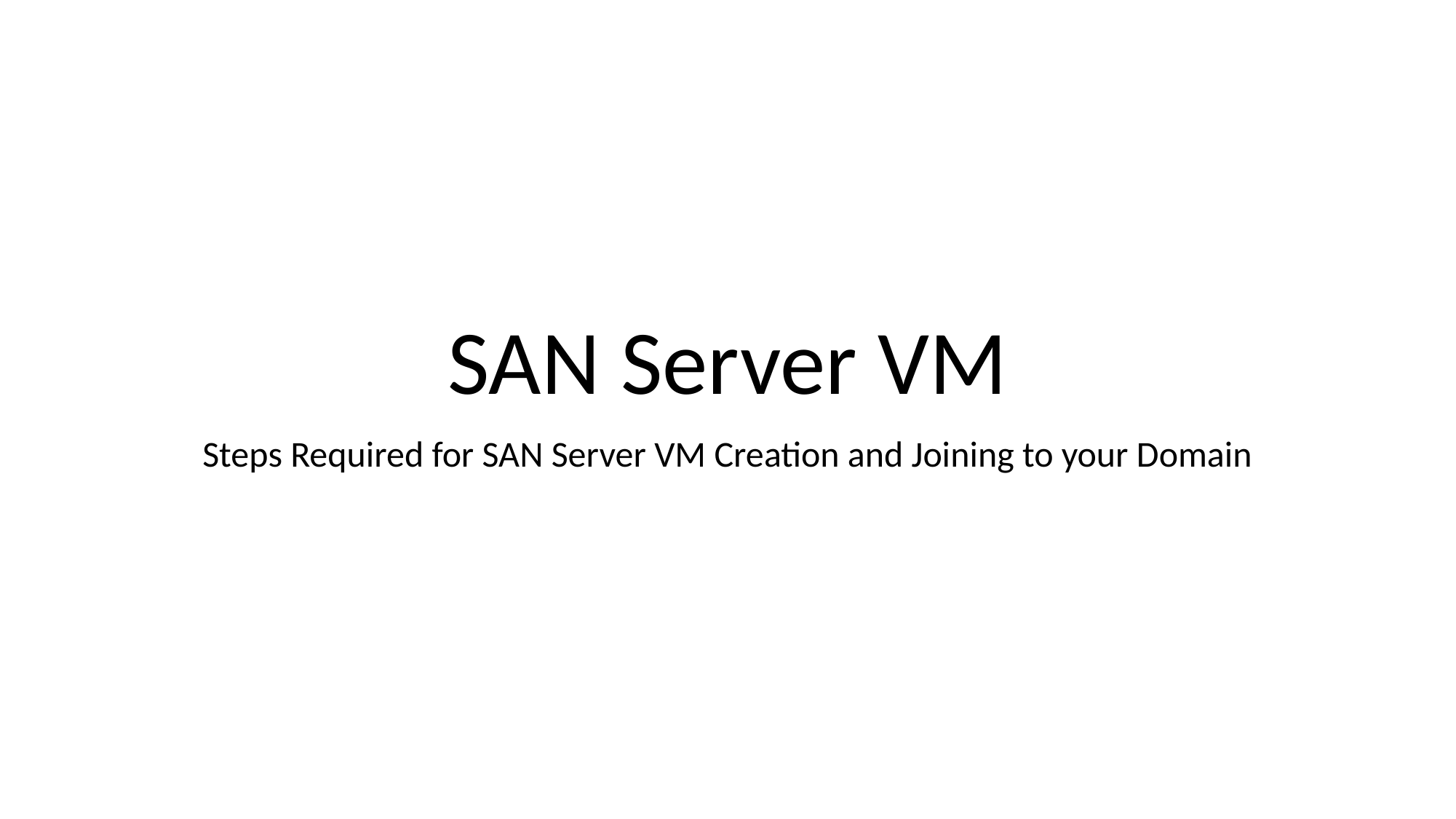

# SAN Server VM
Steps Required for SAN Server VM Creation and Joining to your Domain